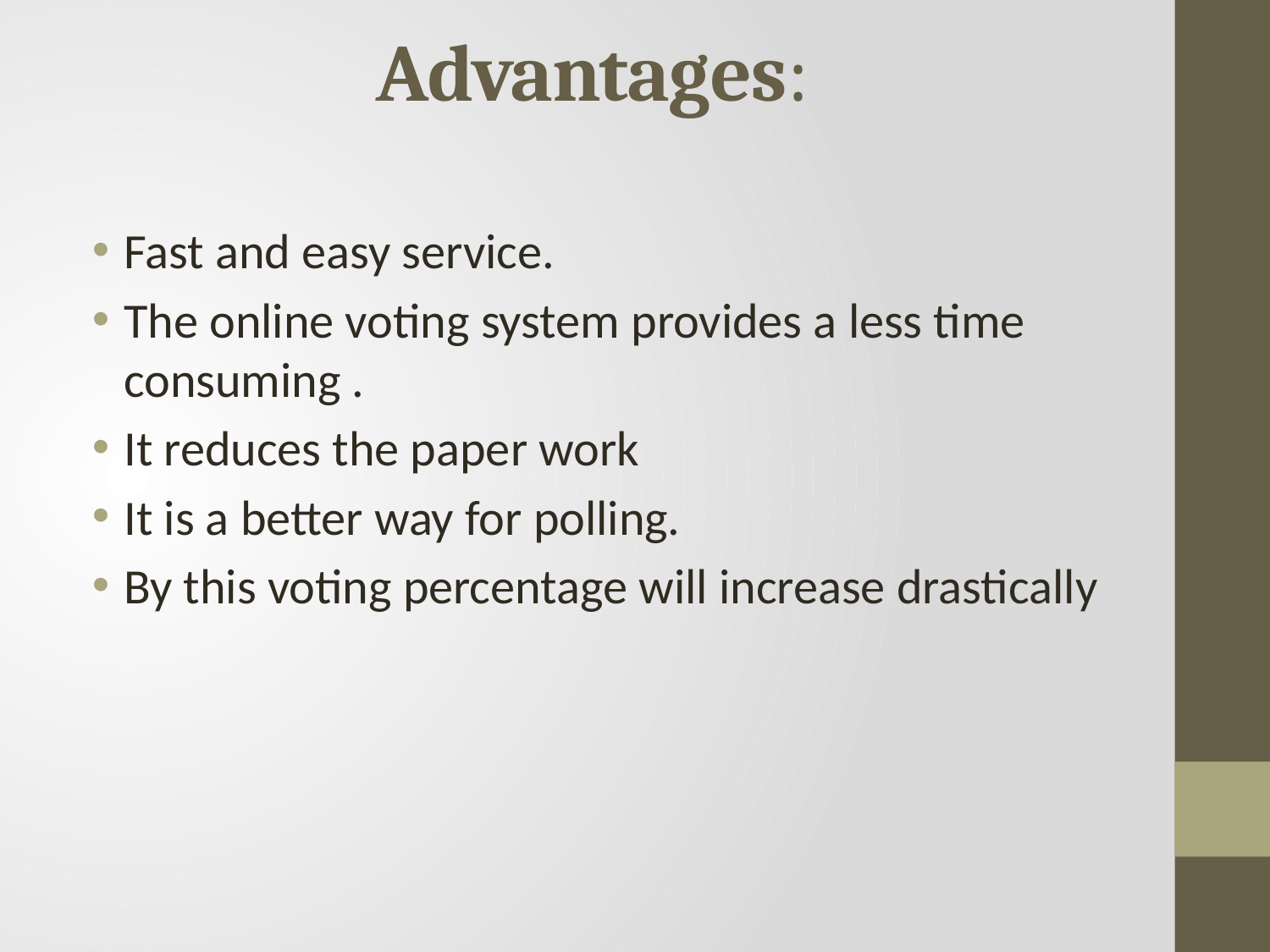

# Advantages:
Fast and easy service.
The online voting system provides a less time consuming .
It reduces the paper work
It is a better way for polling.
By this voting percentage will increase drastically